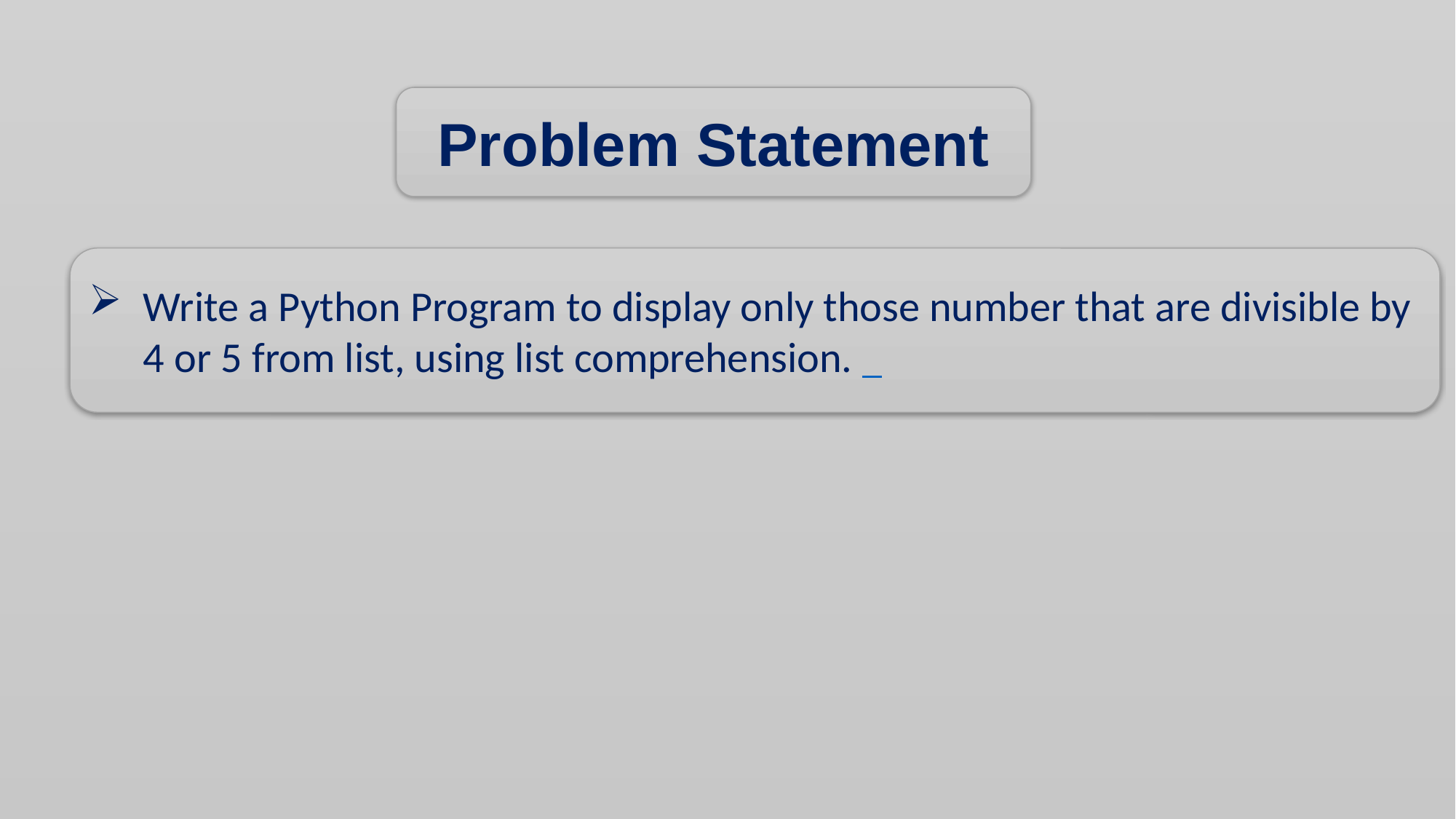

Problem Statement
Write a Python Program to display only those number that are divisible by 4 or 5 from list, using list comprehension.